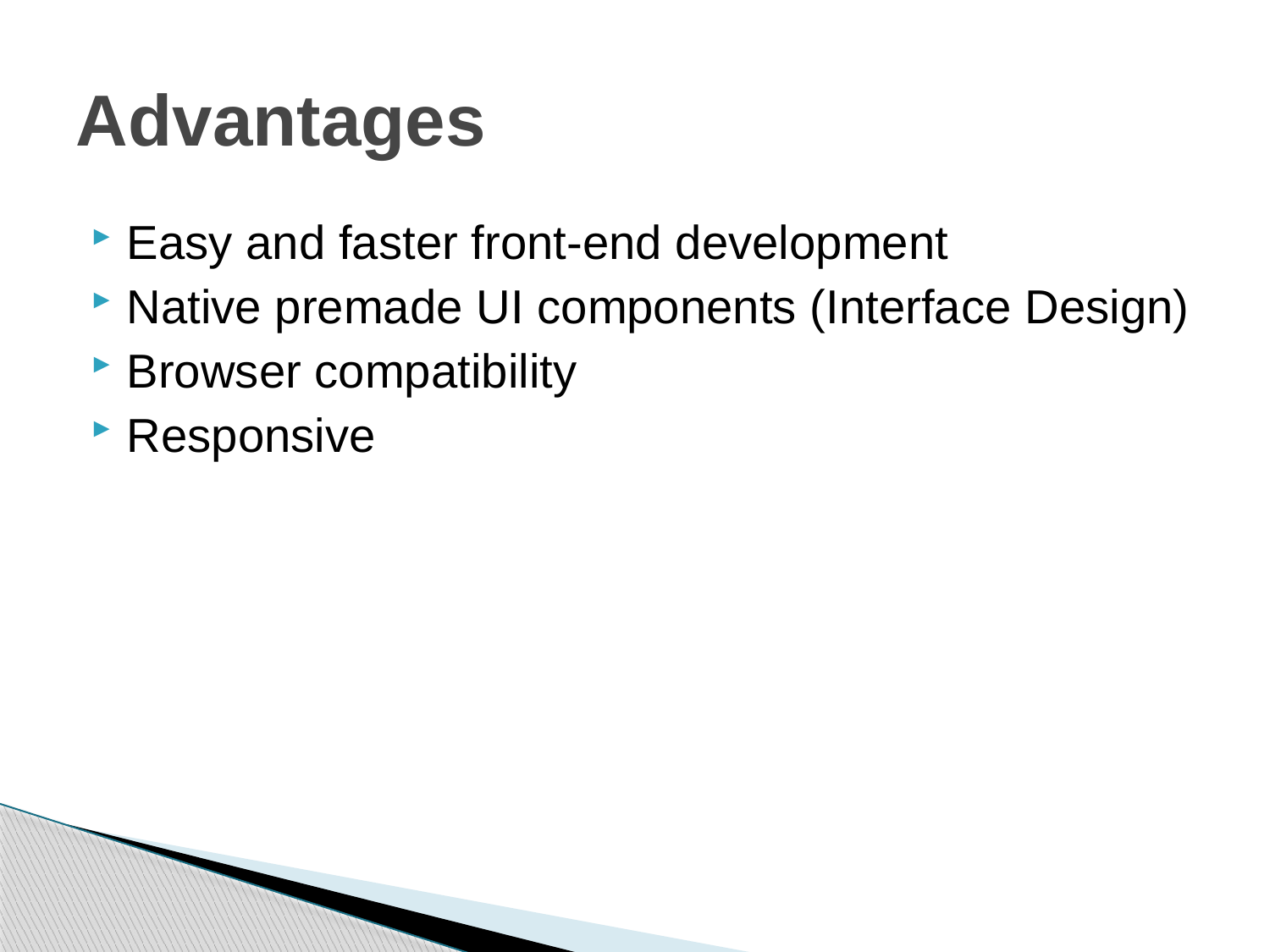

# Advantages
Easy and faster front-end development
Native premade UI components (Interface Design)
Browser compatibility
Responsive